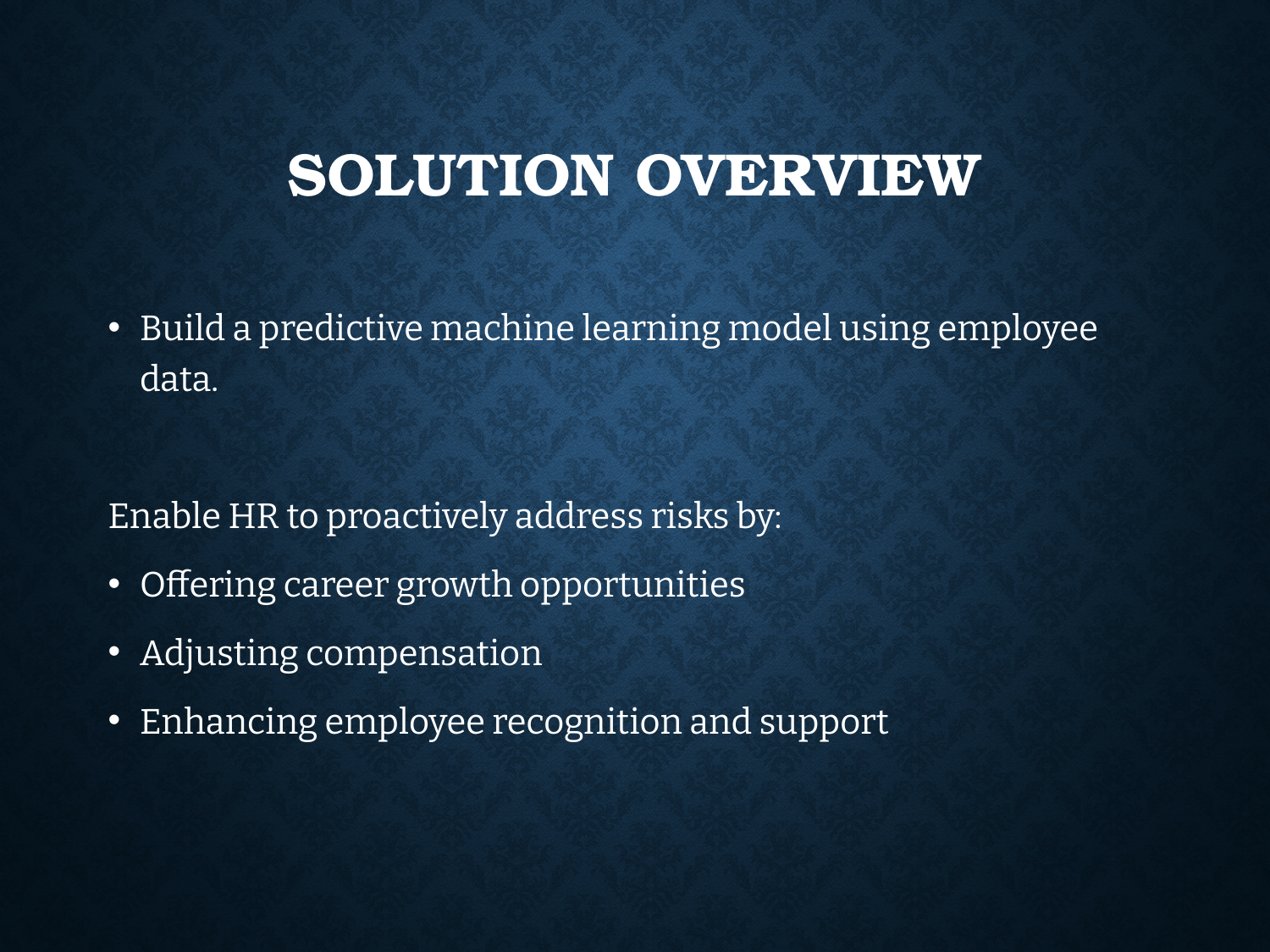

# Solution Overview
Build a predictive machine learning model using employee data.

Enable HR to proactively address risks by:
Offering career growth opportunities
Adjusting compensation
Enhancing employee recognition and support